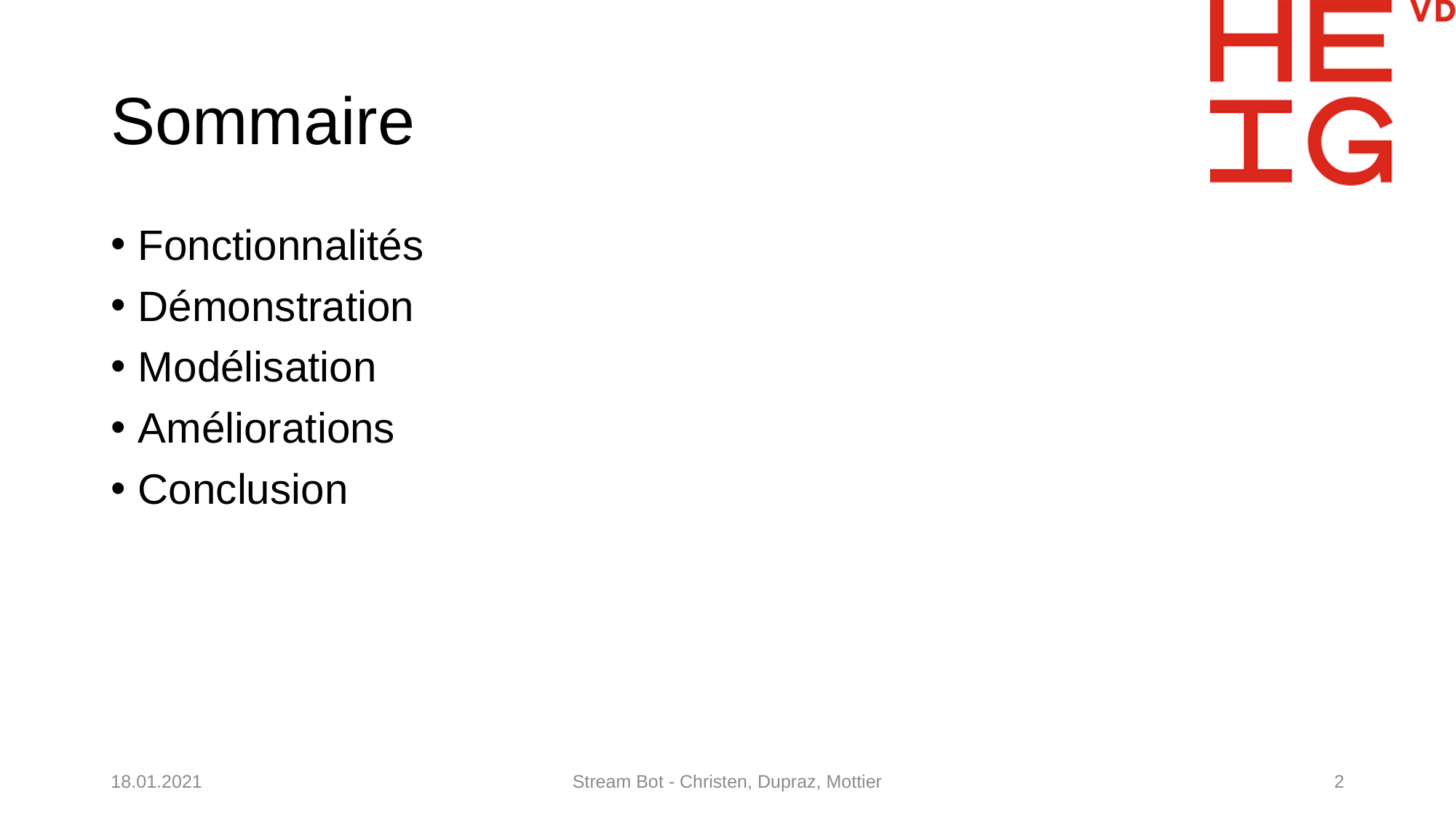

# Sommaire
Fonctionnalités
Démonstration
Modélisation
Améliorations
Conclusion

18.01.2021
Stream Bot - Christen, Dupraz, Mottier
2